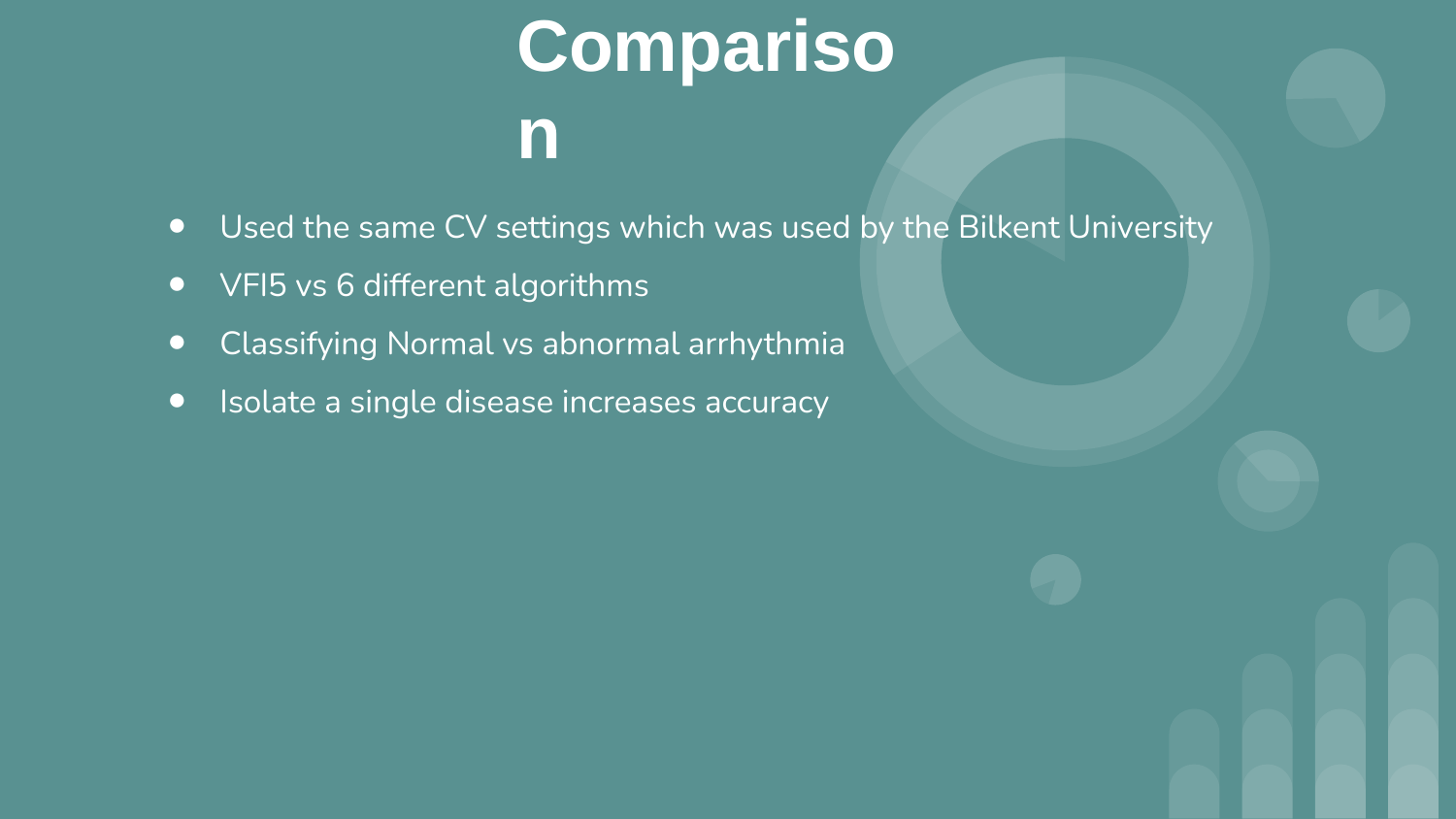

# Comparison
Used the same CV settings which was used by the Bilkent University
VFI5 vs 6 different algorithms
Classifying Normal vs abnormal arrhythmia
Isolate a single disease increases accuracy